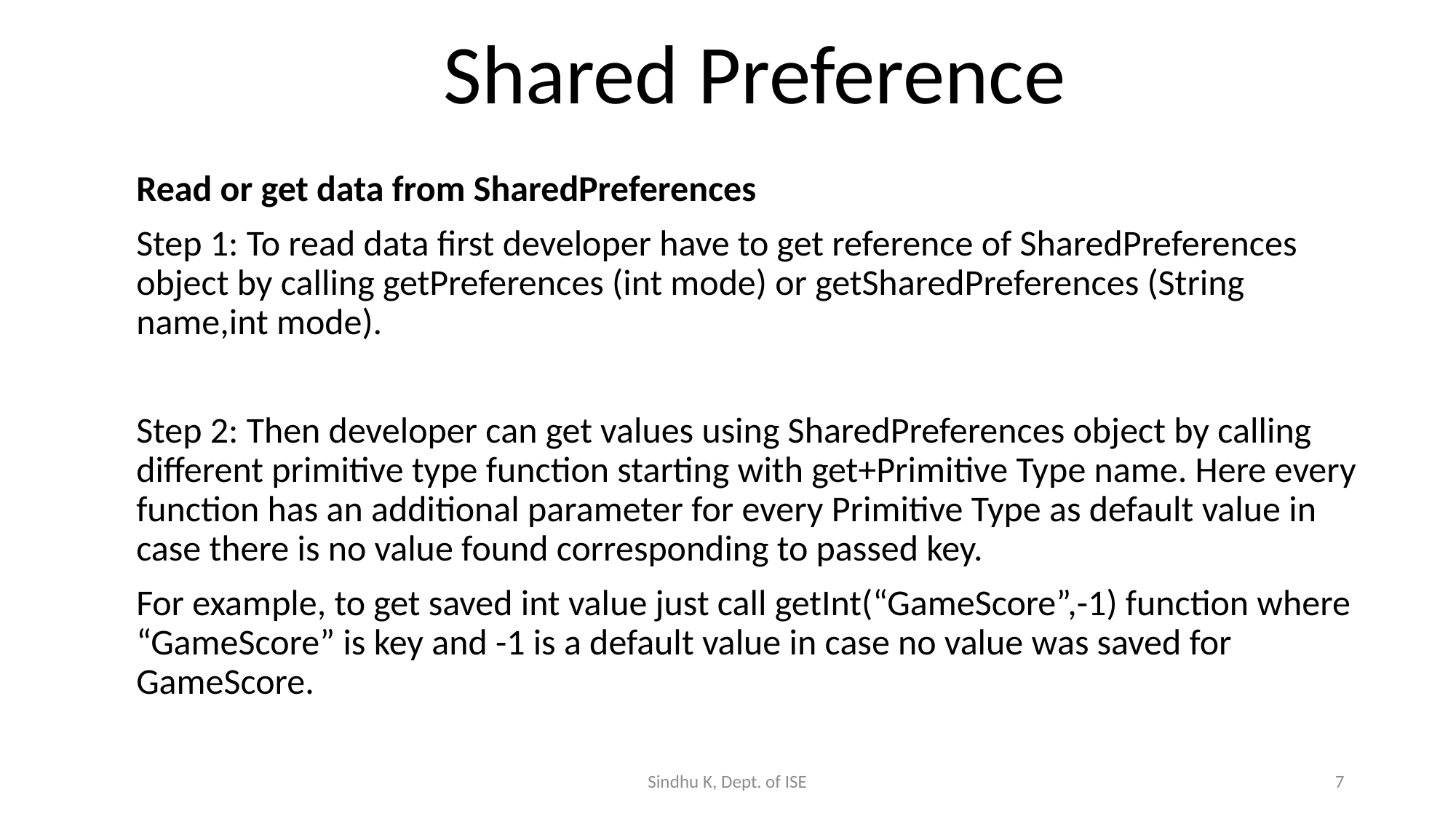

# Shared Preference
Read or get data from SharedPreferences
Step 1: To read data first developer have to get reference of SharedPreferences object by calling getPreferences (int mode) or getSharedPreferences (String name,int mode).

Step 2: Then developer can get values using SharedPreferences object by calling different primitive type function starting with get+Primitive Type name. Here every function has an additional parameter for every Primitive Type as default value in case there is no value found corresponding to passed key.
For example, to get saved int value just call getInt(“GameScore”,-1) function where “GameScore” is key and -1 is a default value in case no value was saved for GameScore.
Sindhu K, Dept. of ISE
7